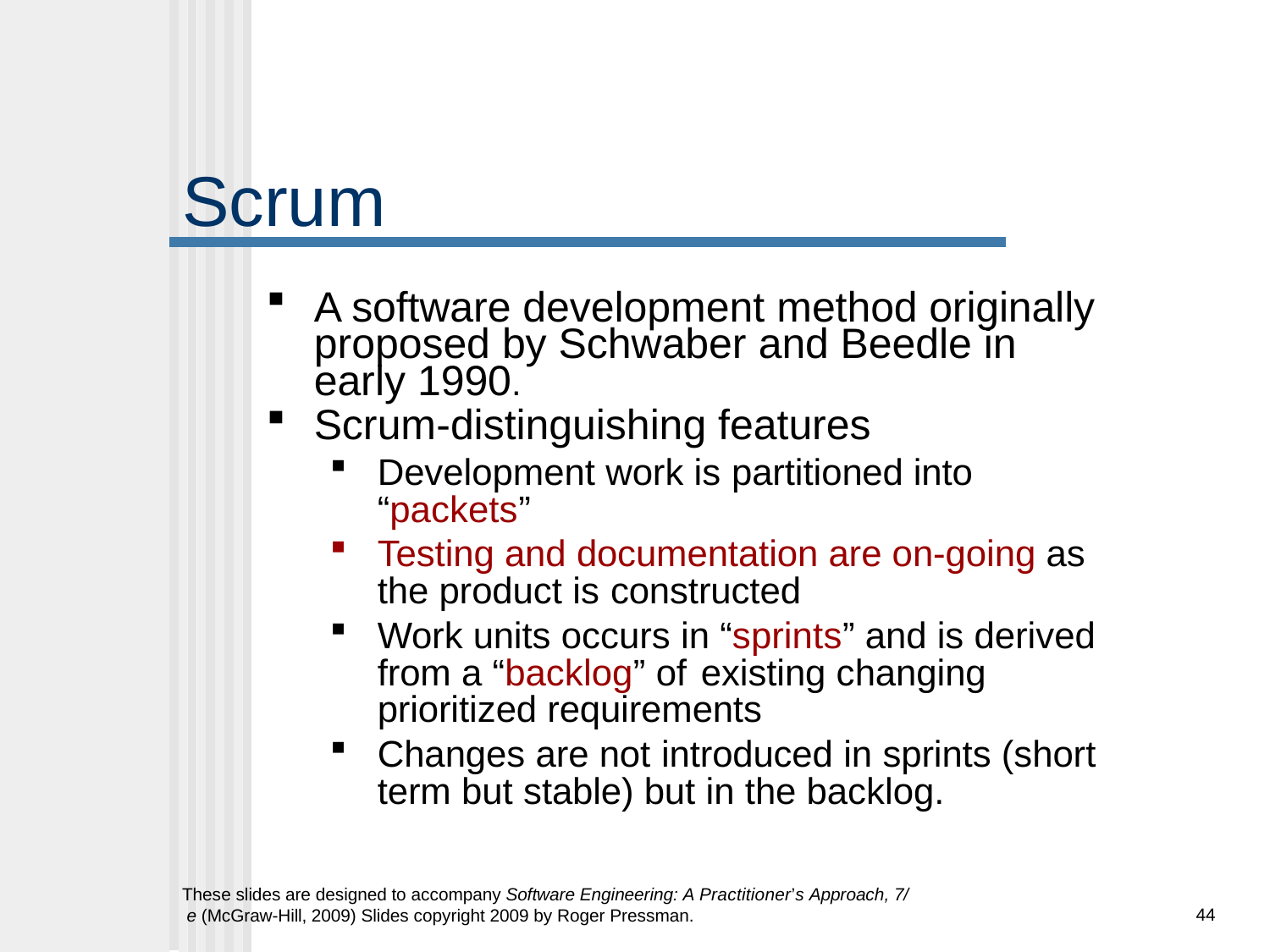

# Scrum
A software development method originally proposed by Schwaber and Beedle in early 1990.
Scrum-distinguishing features
Development work is partitioned into “packets”
Testing and documentation are on-going as the product is constructed
Work units occurs in “sprints” and is derived from a “backlog” of existing changing prioritized requirements
Changes are not introduced in sprints (short term but stable) but in the backlog.

These slides are designed to accompany Software Engineering: A Practitioner’s Approach, 7/  e (McGraw-Hill, 2009) Slides copyright 2009 by Roger Pressman.
44